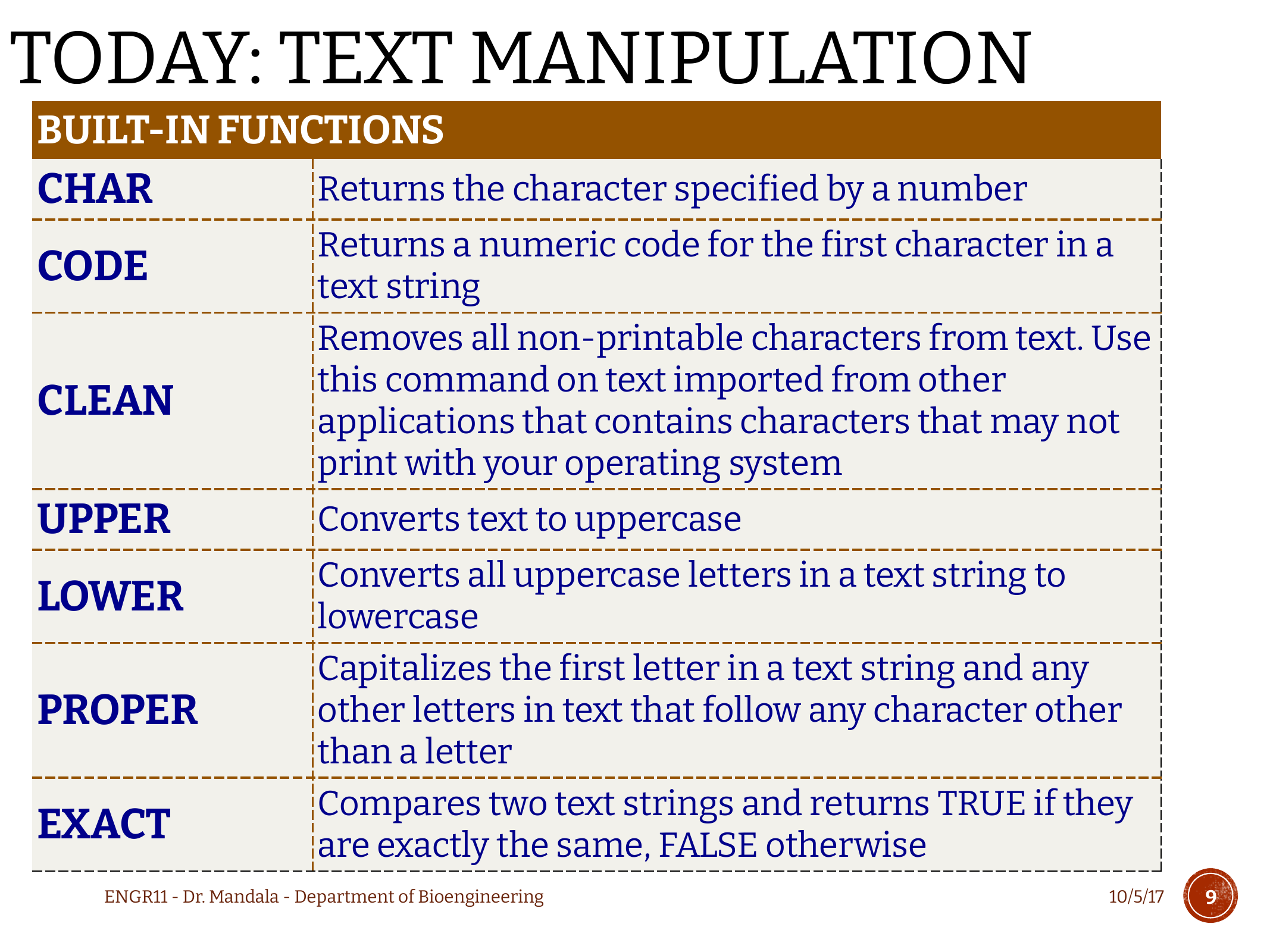

# Today: Text Manipulation
| built-in functions |  |
| --- | --- |
| char | Returns the character specified by a number |
| code | Returns a numeric code for the first character in a text string |
| clean | Removes all non-printable characters from text. Use this command on text imported from other applications that contains characters that may not print with your operating system |
| upper | Converts text to uppercase |
| lower | Converts all uppercase letters in a text string to lowercase |
| proper | Capitalizes the first letter in a text string and any other letters in text that follow any character other than a letter |
| exact | Compares two text strings and returns TRUE if they are exactly the same, FALSE otherwise |
ENGR11 - Dr. Mandala - Department of Bioengineering
10/5/17
9